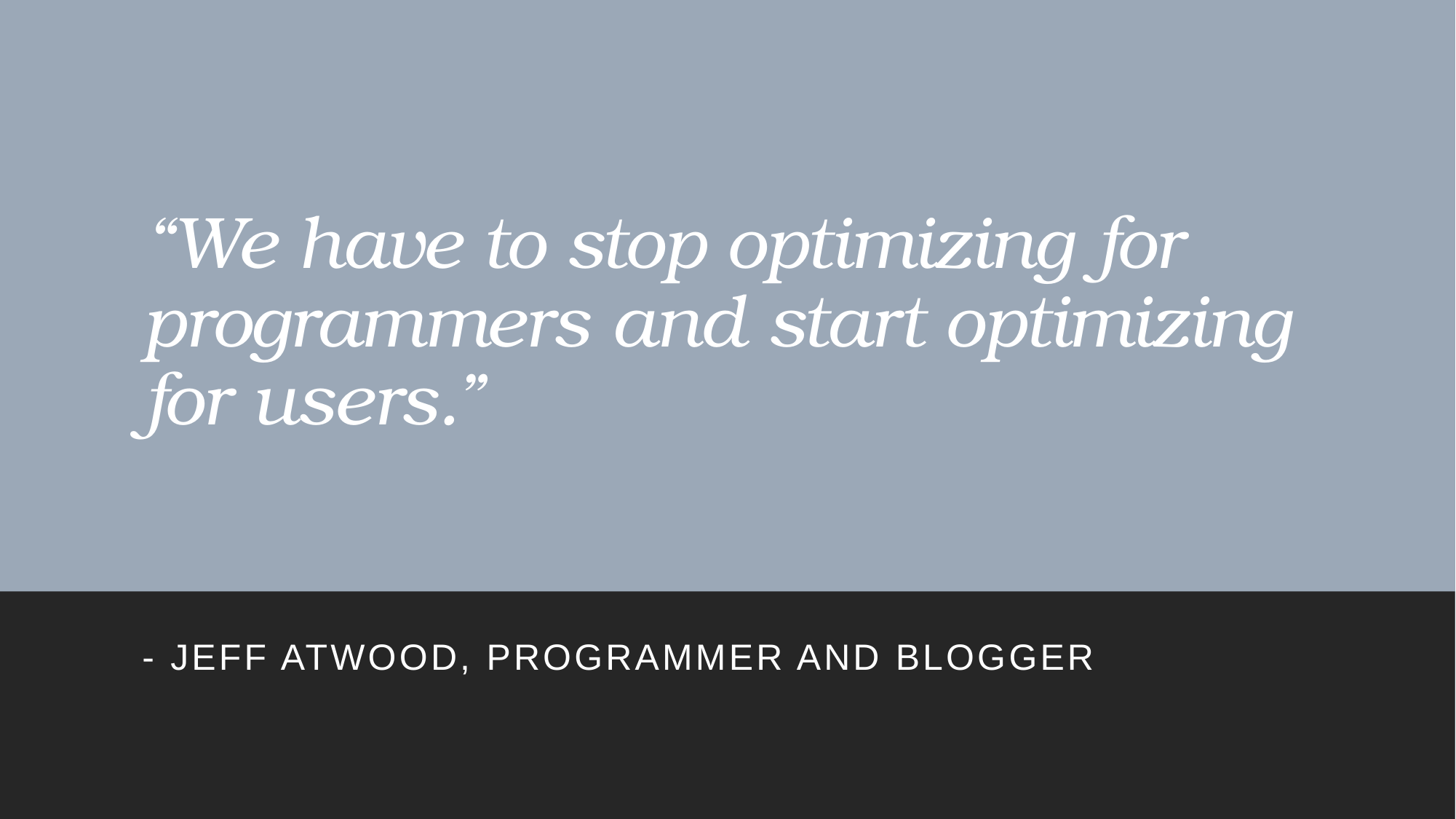

# “We have to stop optimizing for programmers and start optimizing for users.”

- Jeff Atwood, programmer and blogger